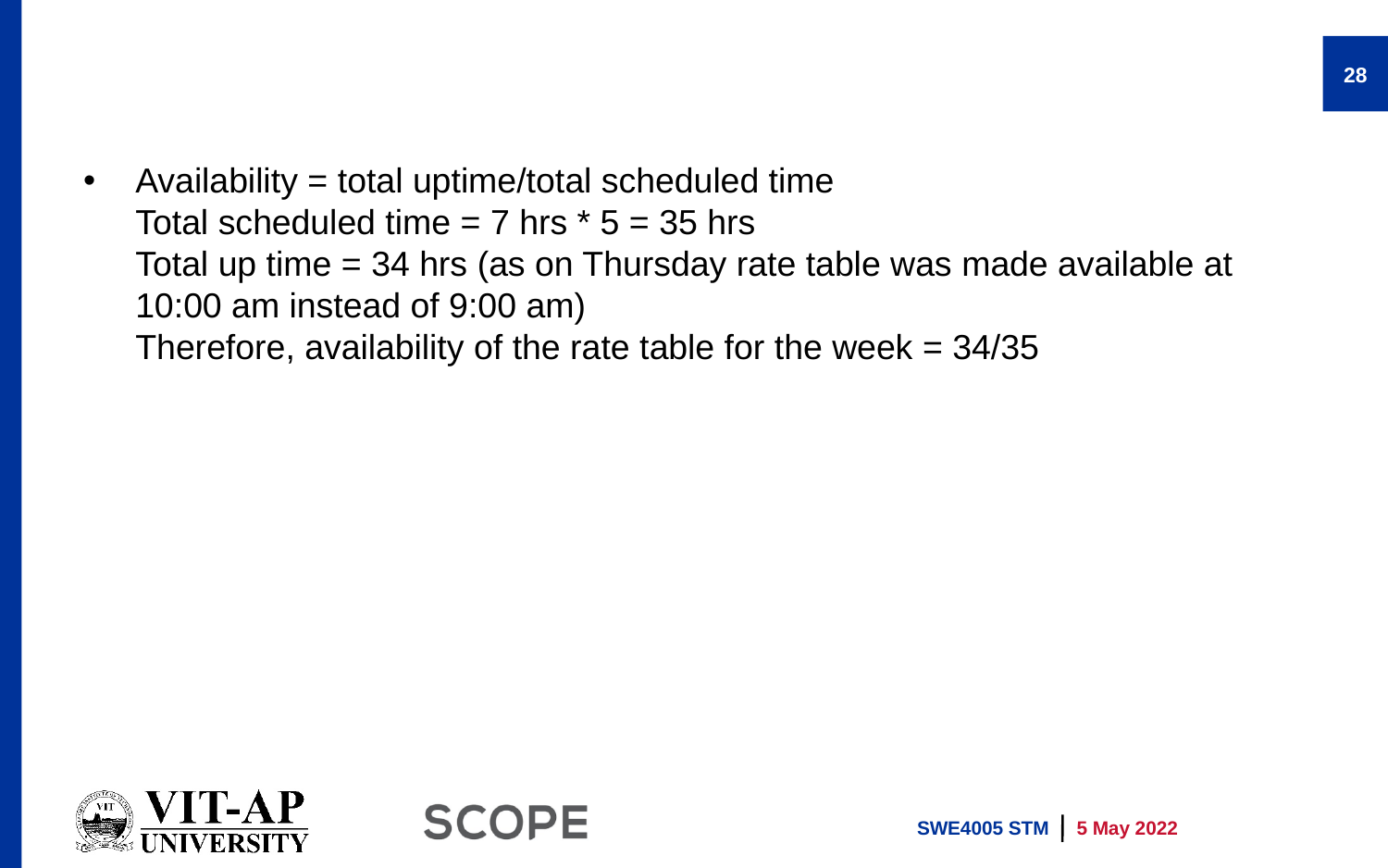

#
28
Availability = total uptime/total scheduled time
Total scheduled time = 7 hrs * 5 = 35 hrs
Total up time = 34 hrs (as on Thursday rate table was made available at 10:00 am instead of 9:00 am)
Therefore, availability of the rate table for the week = 34/35
SWE4005 STM
5 May 2022